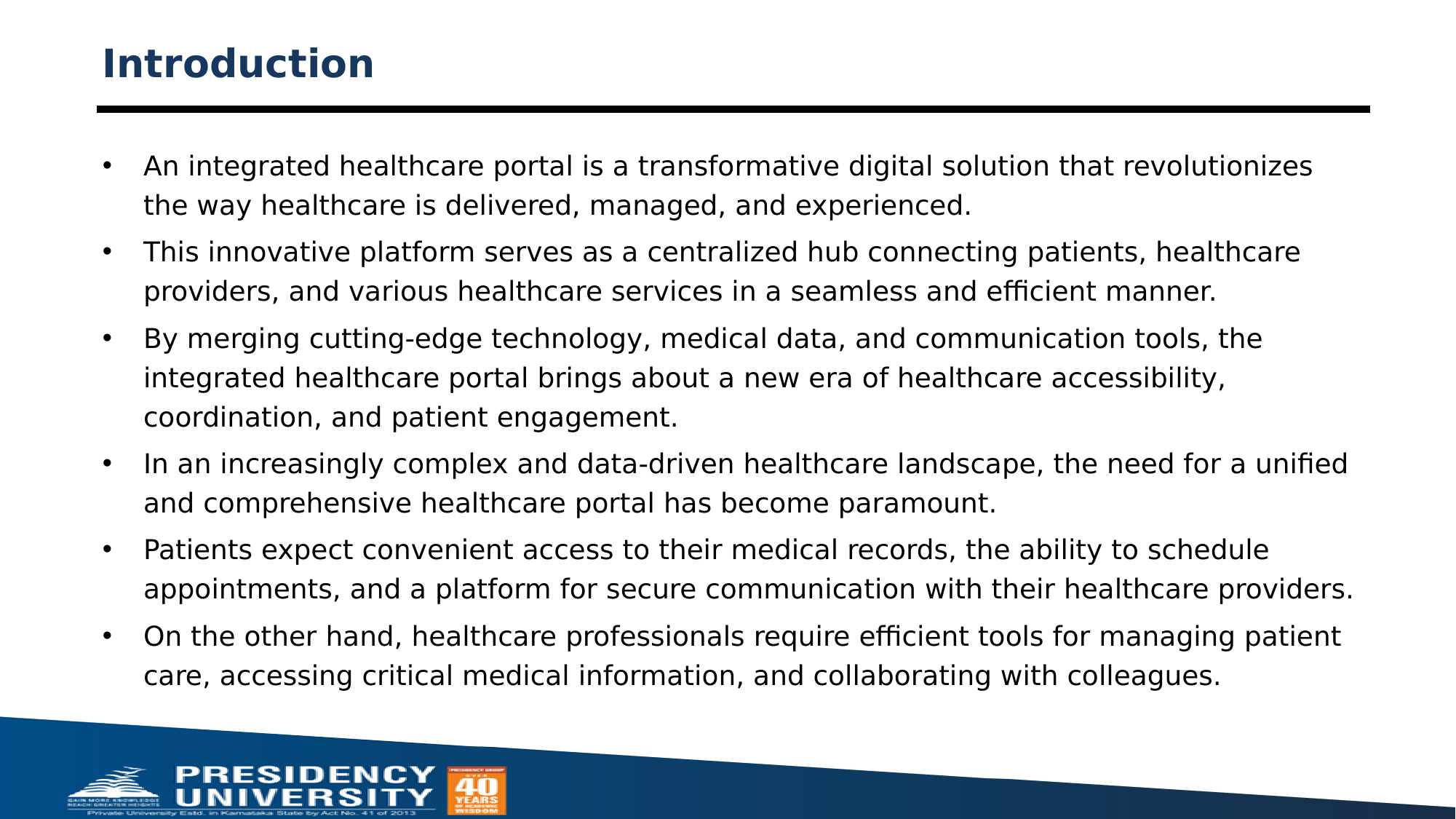

# Introduction
An integrated healthcare portal is a transformative digital solution that revolutionizes the way healthcare is delivered, managed, and experienced.
This innovative platform serves as a centralized hub connecting patients, healthcare providers, and various healthcare services in a seamless and efficient manner.
By merging cutting-edge technology, medical data, and communication tools, the integrated healthcare portal brings about a new era of healthcare accessibility, coordination, and patient engagement.
In an increasingly complex and data-driven healthcare landscape, the need for a unified and comprehensive healthcare portal has become paramount.
Patients expect convenient access to their medical records, the ability to schedule appointments, and a platform for secure communication with their healthcare providers.
On the other hand, healthcare professionals require efficient tools for managing patient care, accessing critical medical information, and collaborating with colleagues.